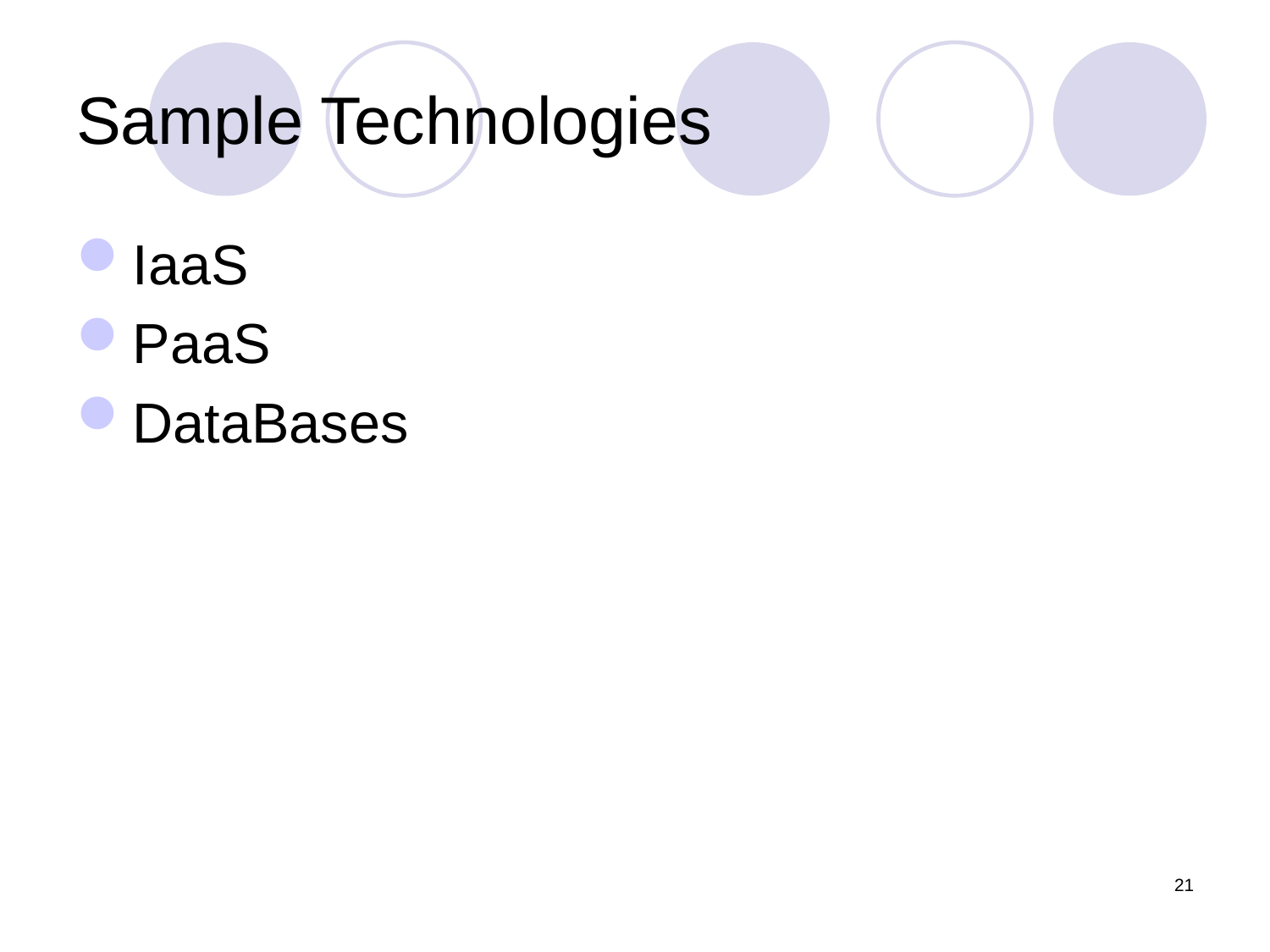

# Sample Technologies
IaaS
PaaS
DataBases
21